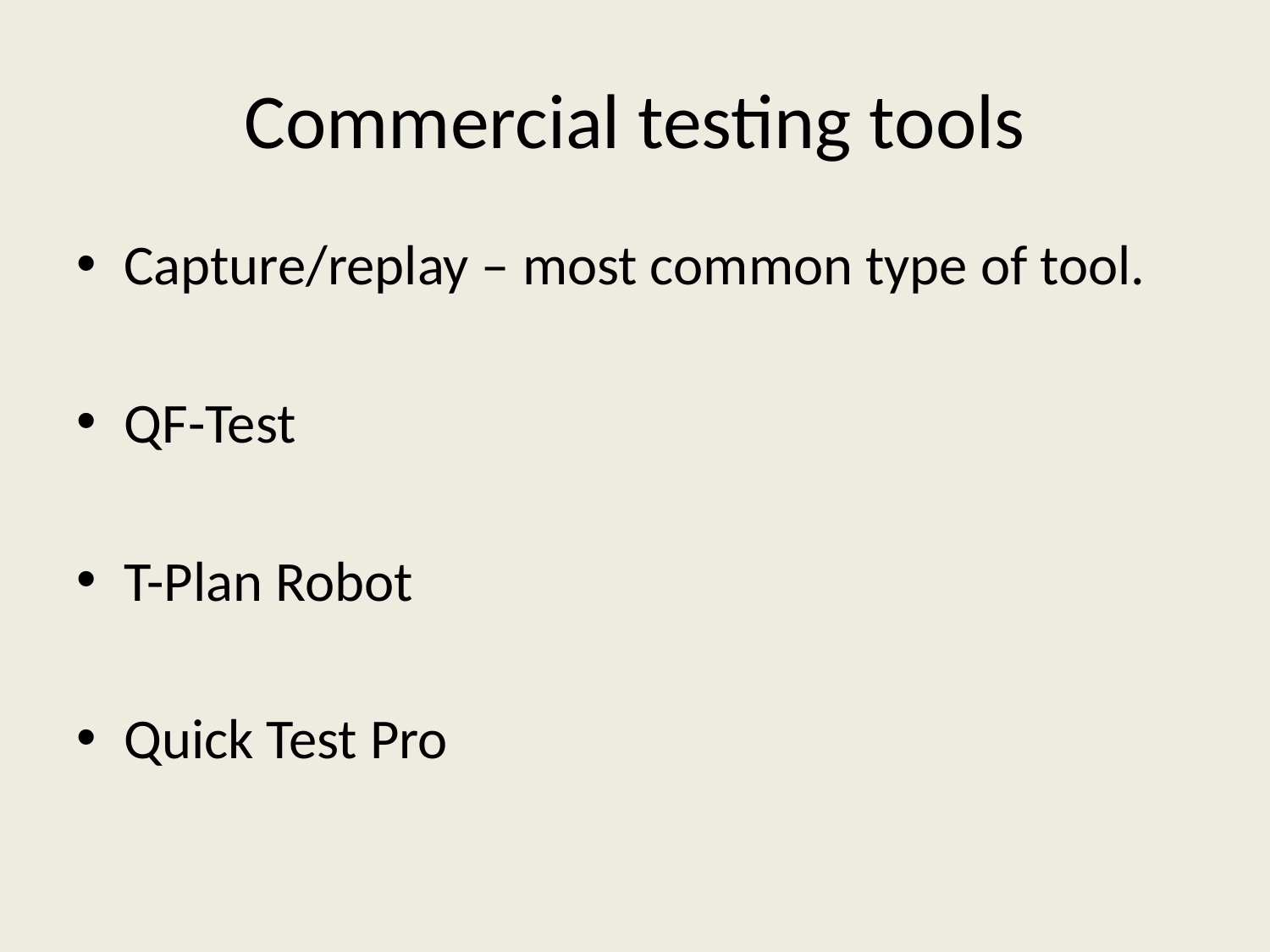

# Commercial testing tools
Capture/replay – most common type of tool.

QF-Test

T-Plan Robot

Quick Test Pro